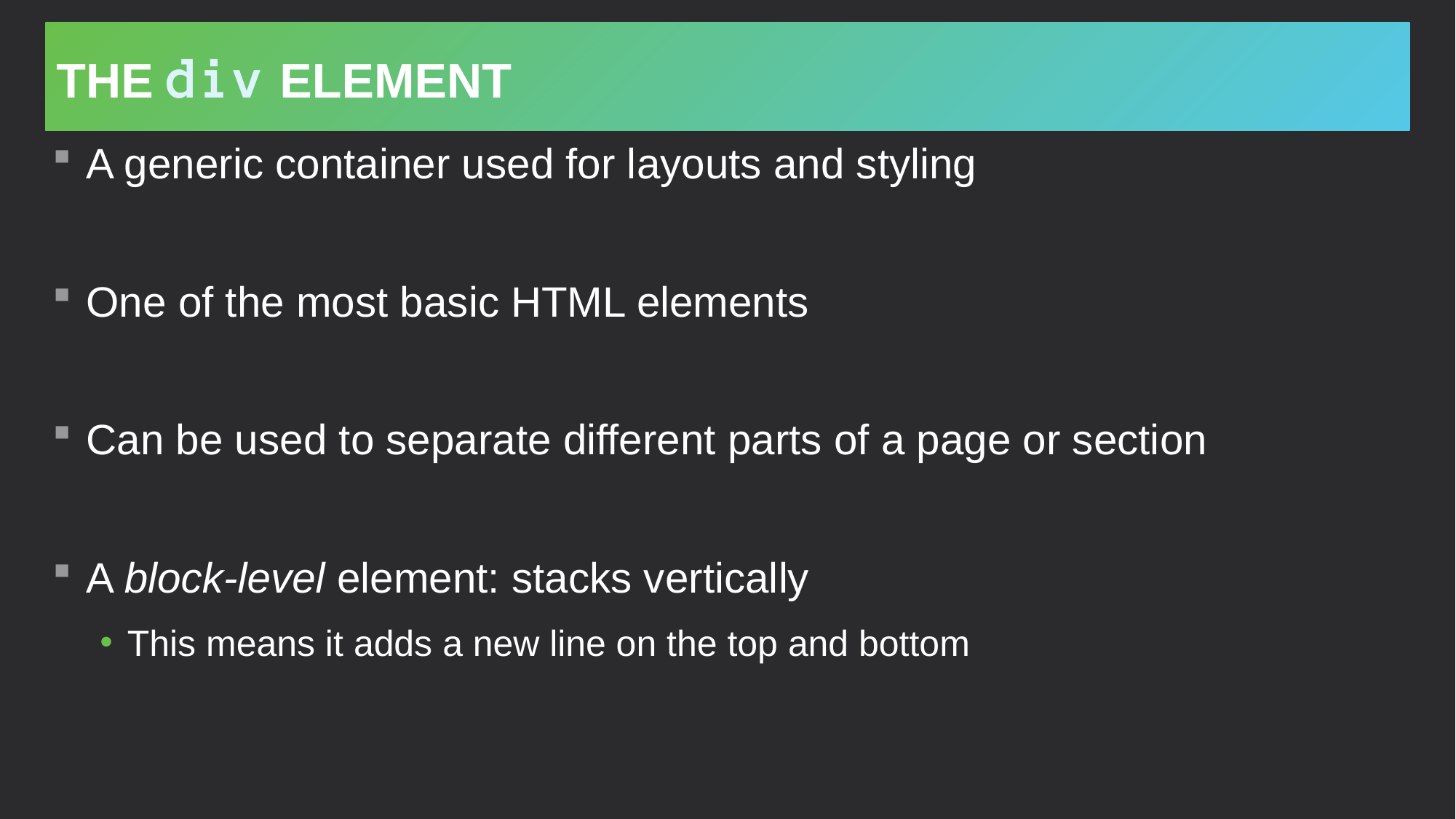

# The div Element
A generic container used for layouts and styling

One of the most basic HTML elements

Can be used to separate different parts of a page or section

A block-level element: stacks vertically
This means it adds a new line on the top and bottom